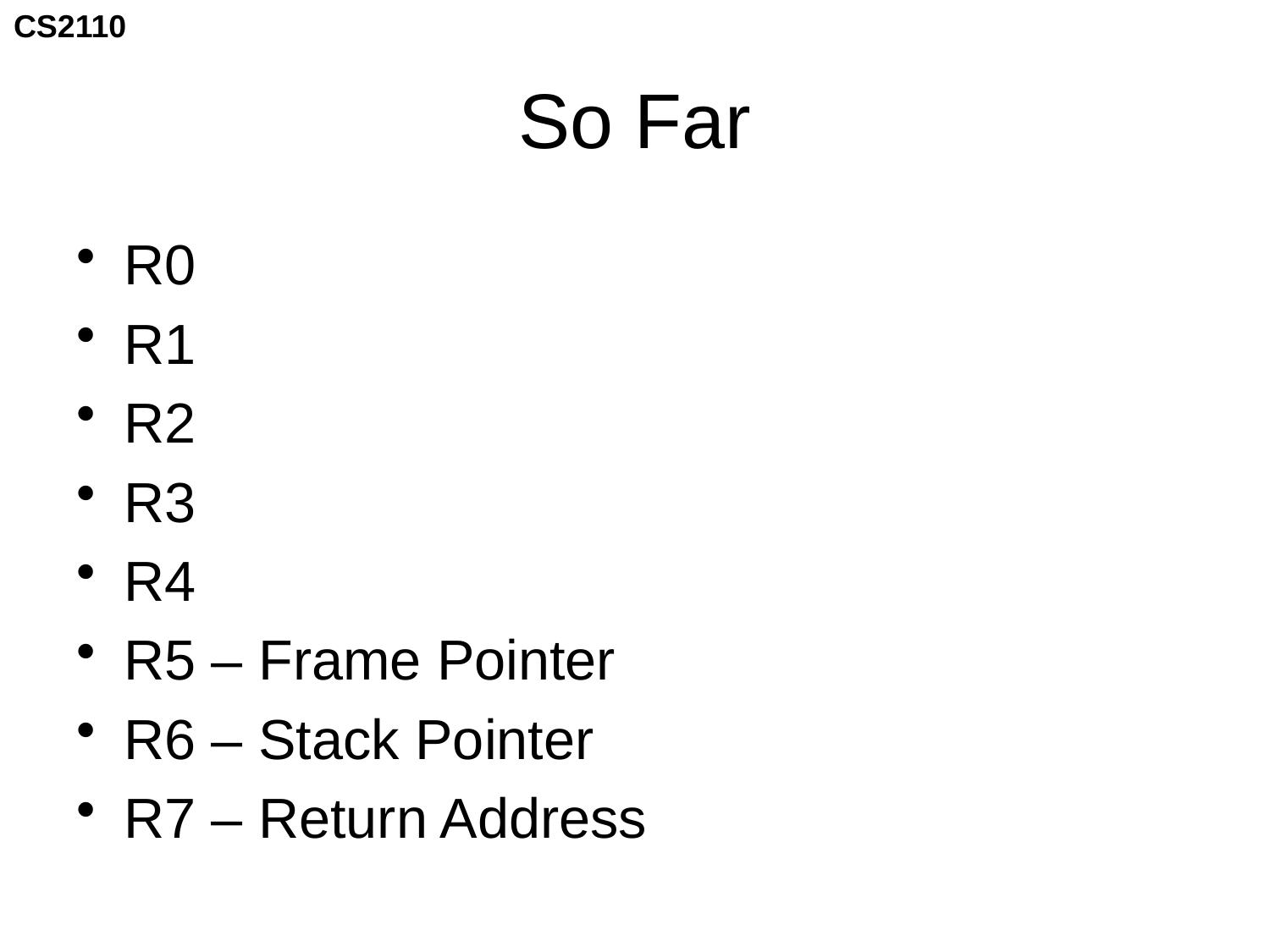

# So Far
R0
R1
R2
R3
R4
R5 – Frame Pointer
R6 – Stack Pointer
R7 – Return Address